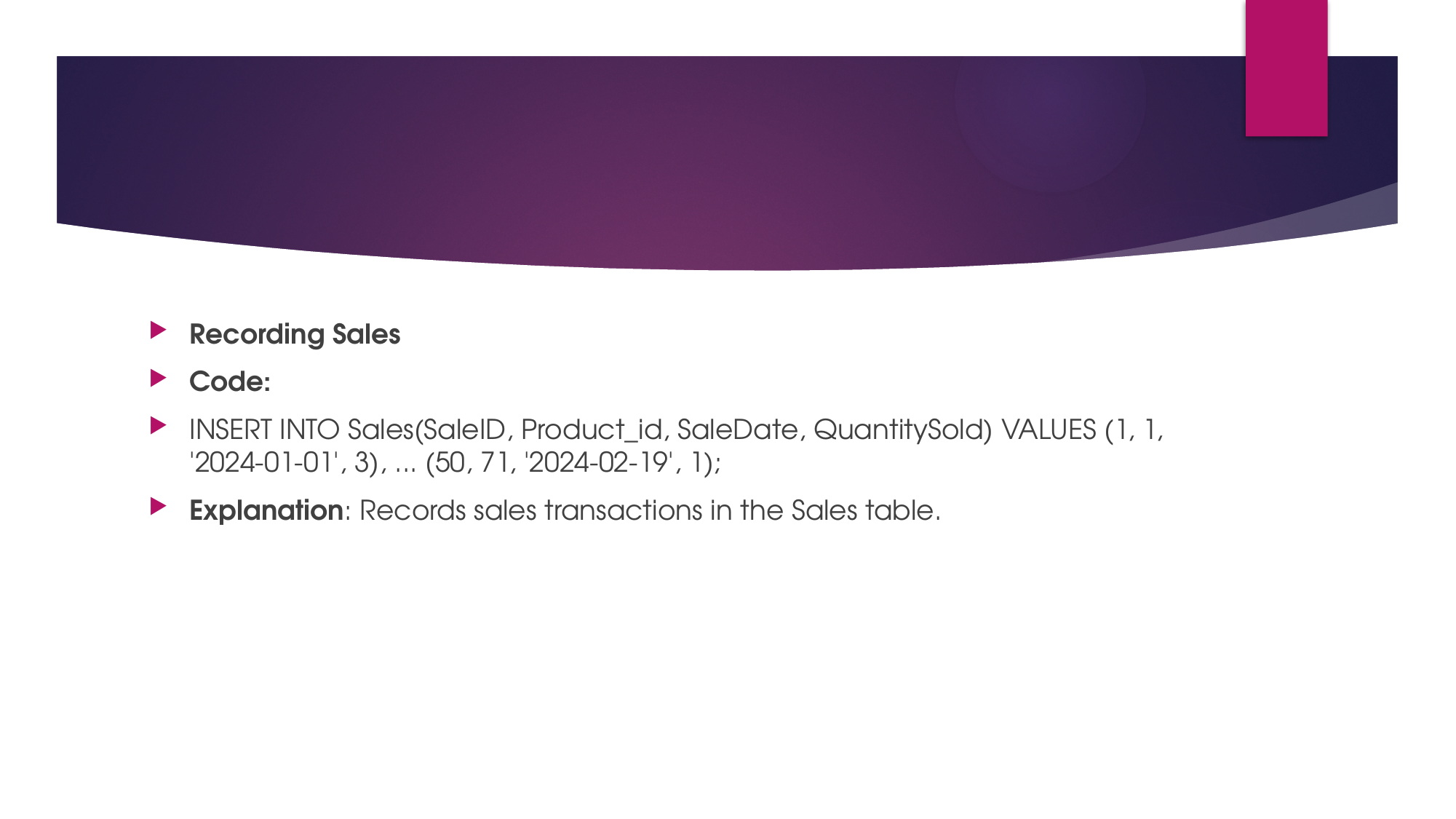

Recording Sales
Code:
INSERT INTO Sales(SaleID, Product_id, SaleDate, QuantitySold) VALUES (1, 1, '2024-01-01', 3), ... (50, 71, '2024-02-19', 1);
Explanation: Records sales transactions in the Sales table.